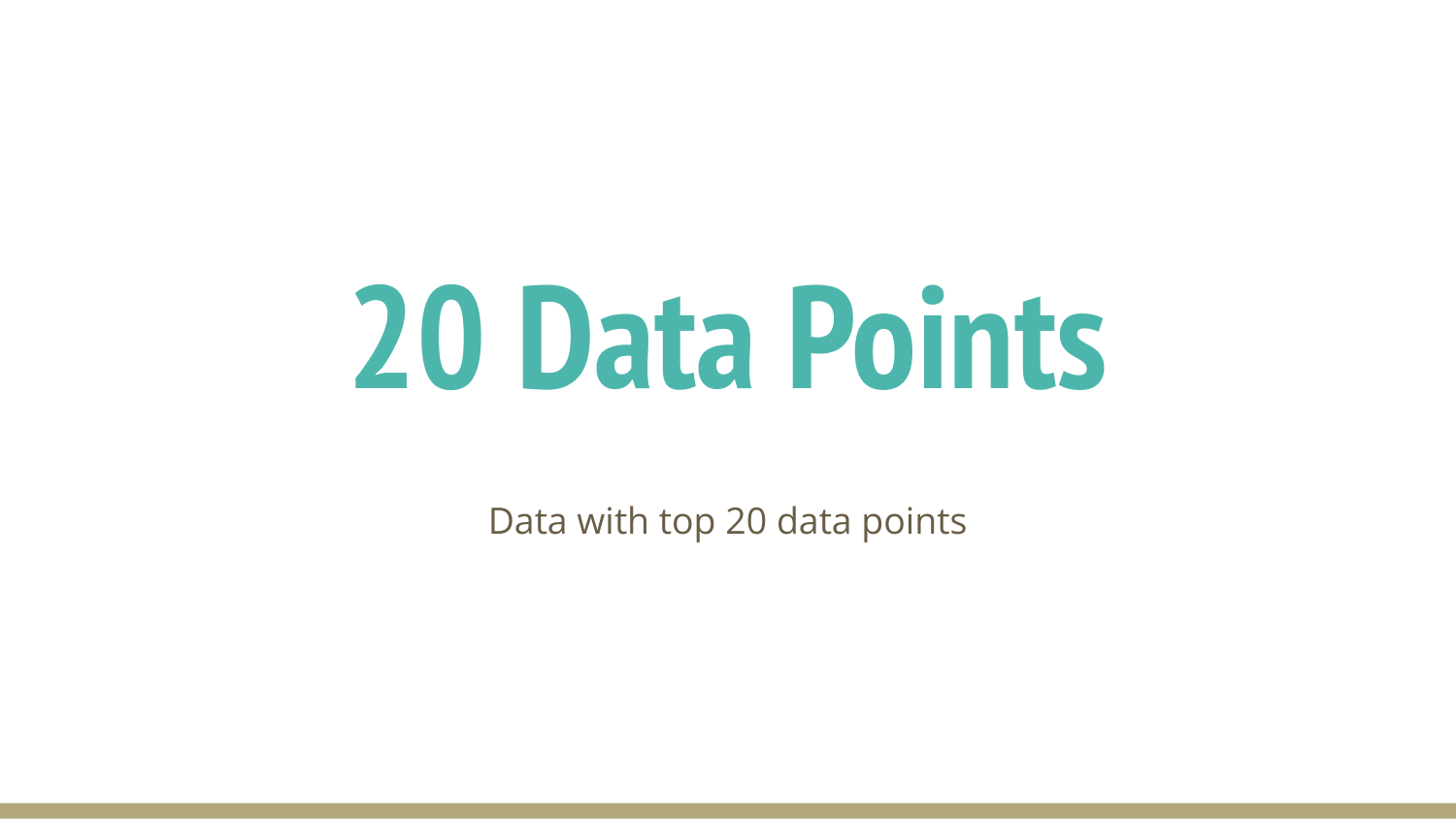

# 20 Data Points
Data with top 20 data points